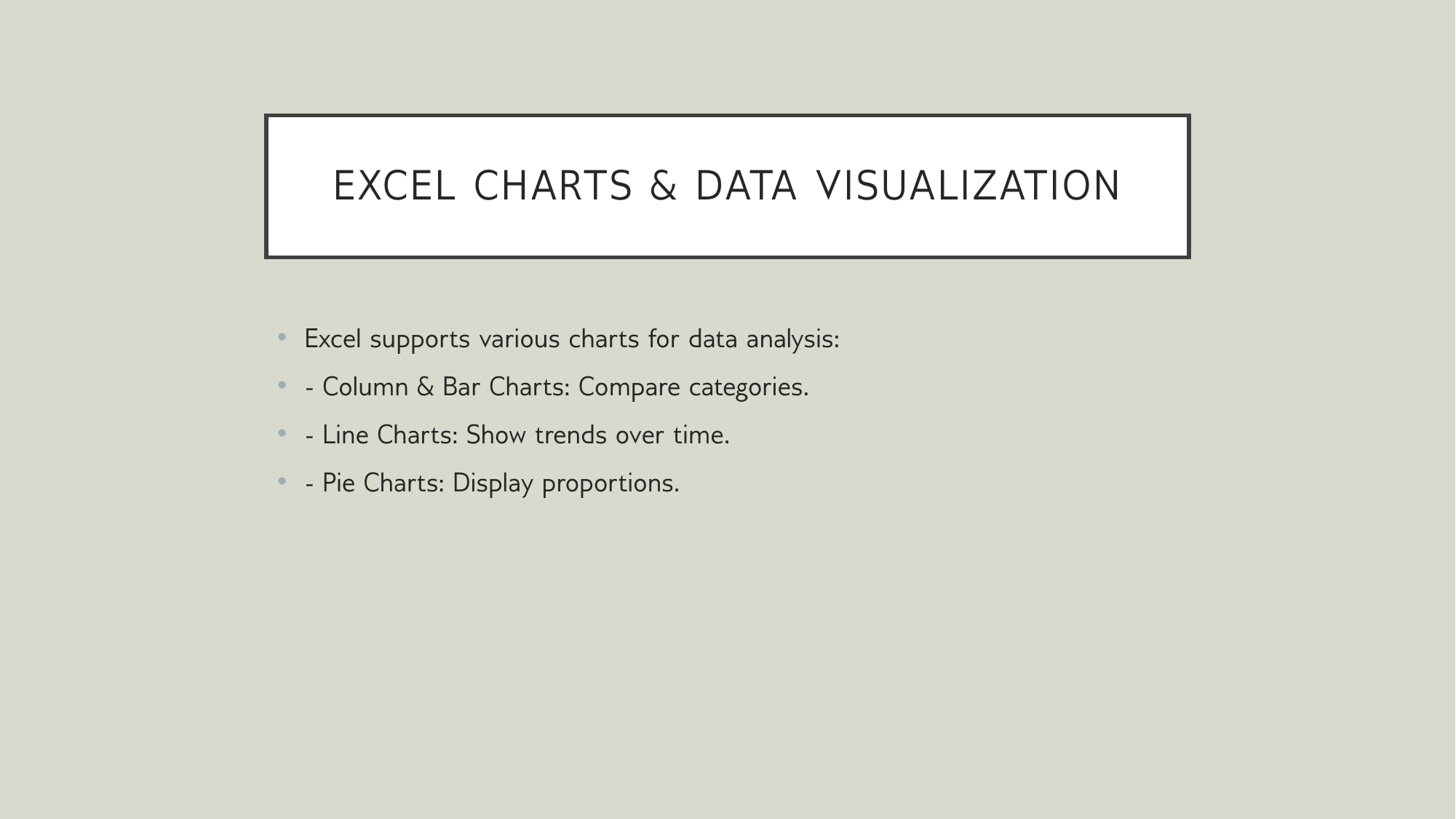

# Excel Charts & Data Visualization
Excel supports various charts for data analysis:
- Column & Bar Charts: Compare categories.
- Line Charts: Show trends over time.
- Pie Charts: Display proportions.